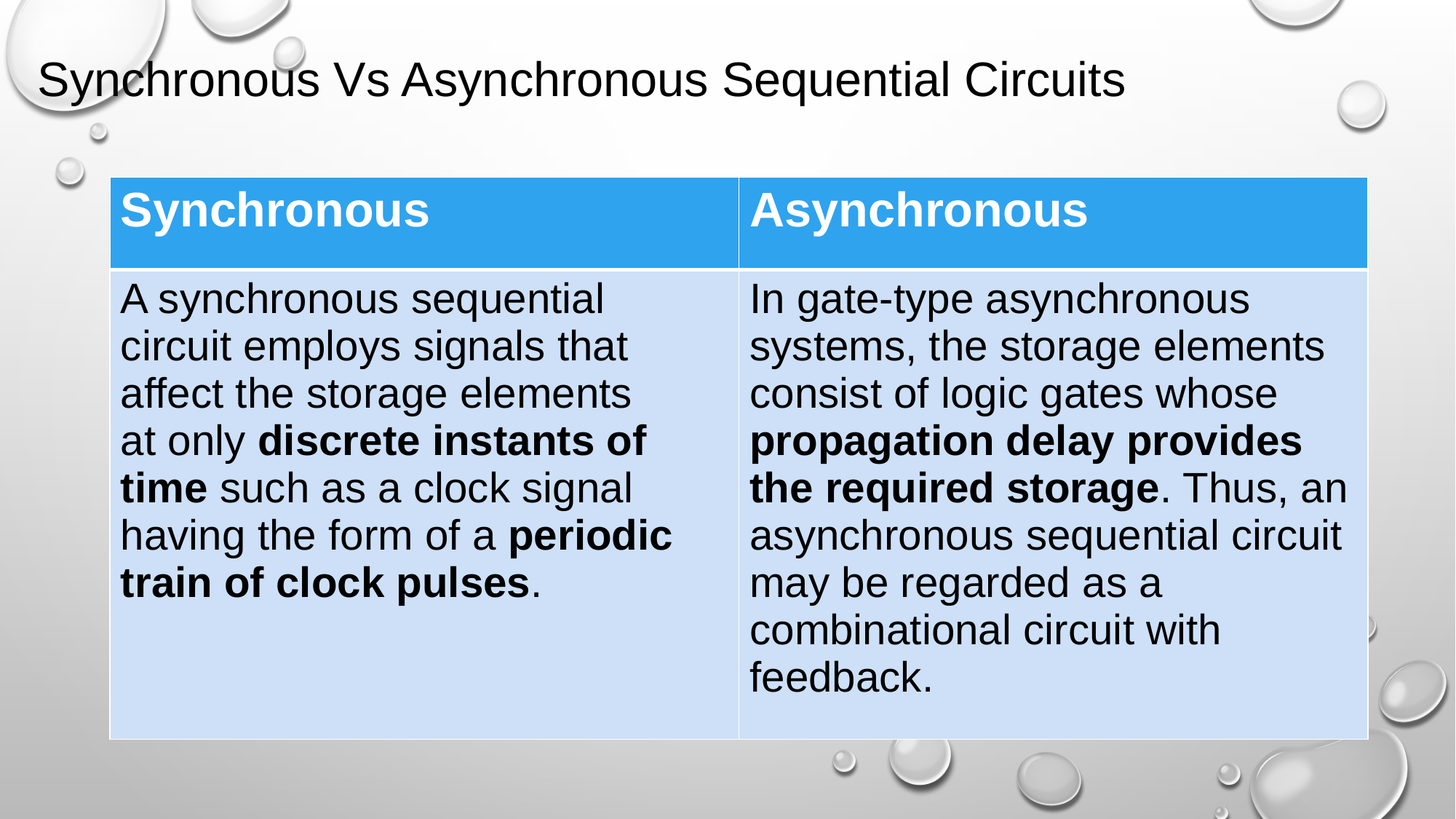

Synchronous Vs Asynchronous Sequential Circuits

| Synchronous | Asynchronous |
| --- | --- |
| A synchronous sequential circuit employs signals that affect the storage elements at only discrete instants of time such as a clock signal having the form of a periodic train of clock pulses. | In gate-type asynchronous systems, the storage elements consist of logic gates whose propagation delay provides the required storage. Thus, an asynchronous sequential circuit may be regarded as a combinational circuit with feedback. |